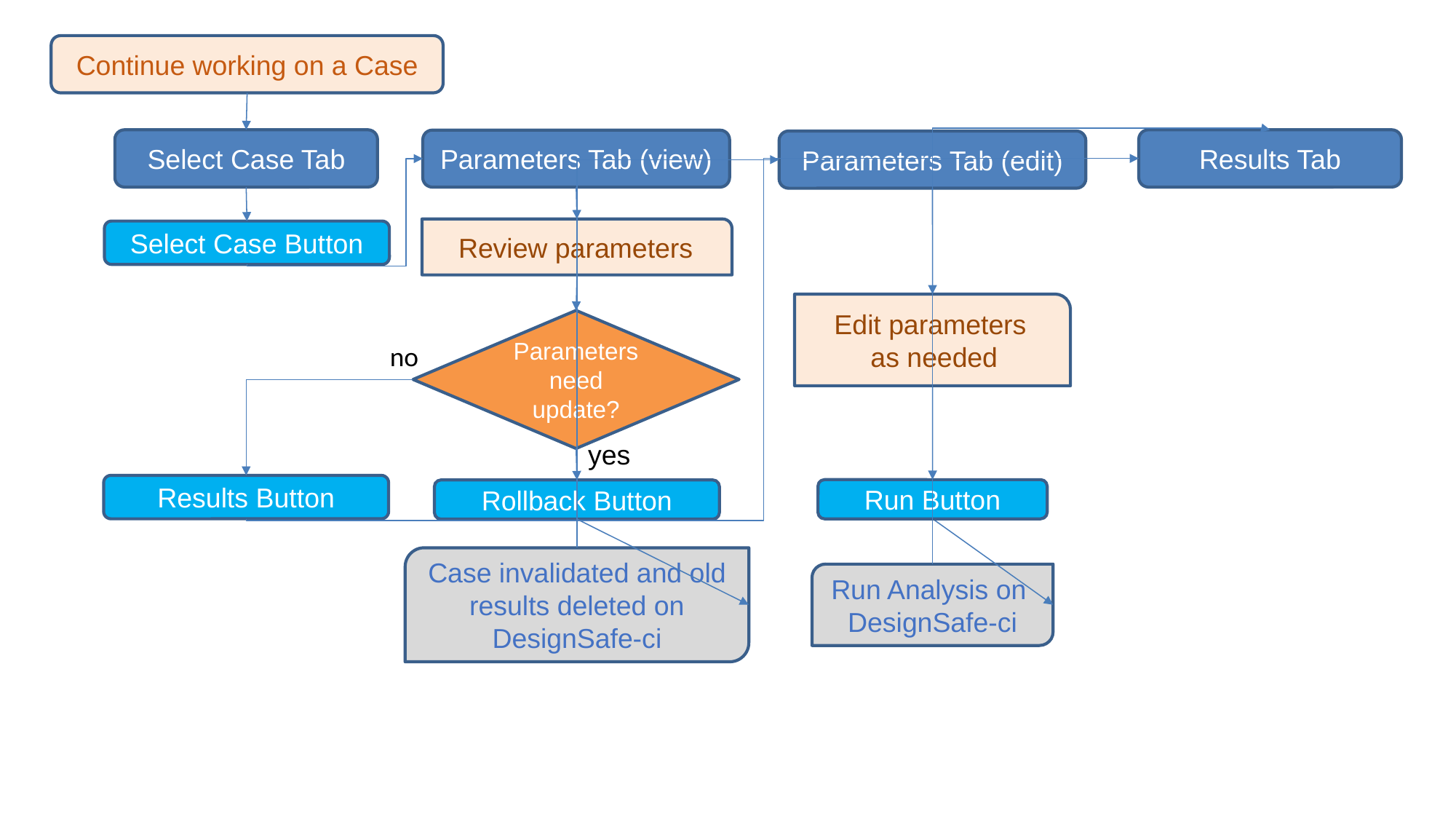

Continue working on a Case
Select Case Tab
Results Tab
Parameters Tab (view)
Parameters Tab (edit)
Review parameters
Select Case Button
Edit parameters
 as needed
Parameters need update?
no
yes
Results Button
Run Button
Rollback Button
Case invalidated and old results deleted on DesignSafe-ci
Run Analysis on
DesignSafe-ci